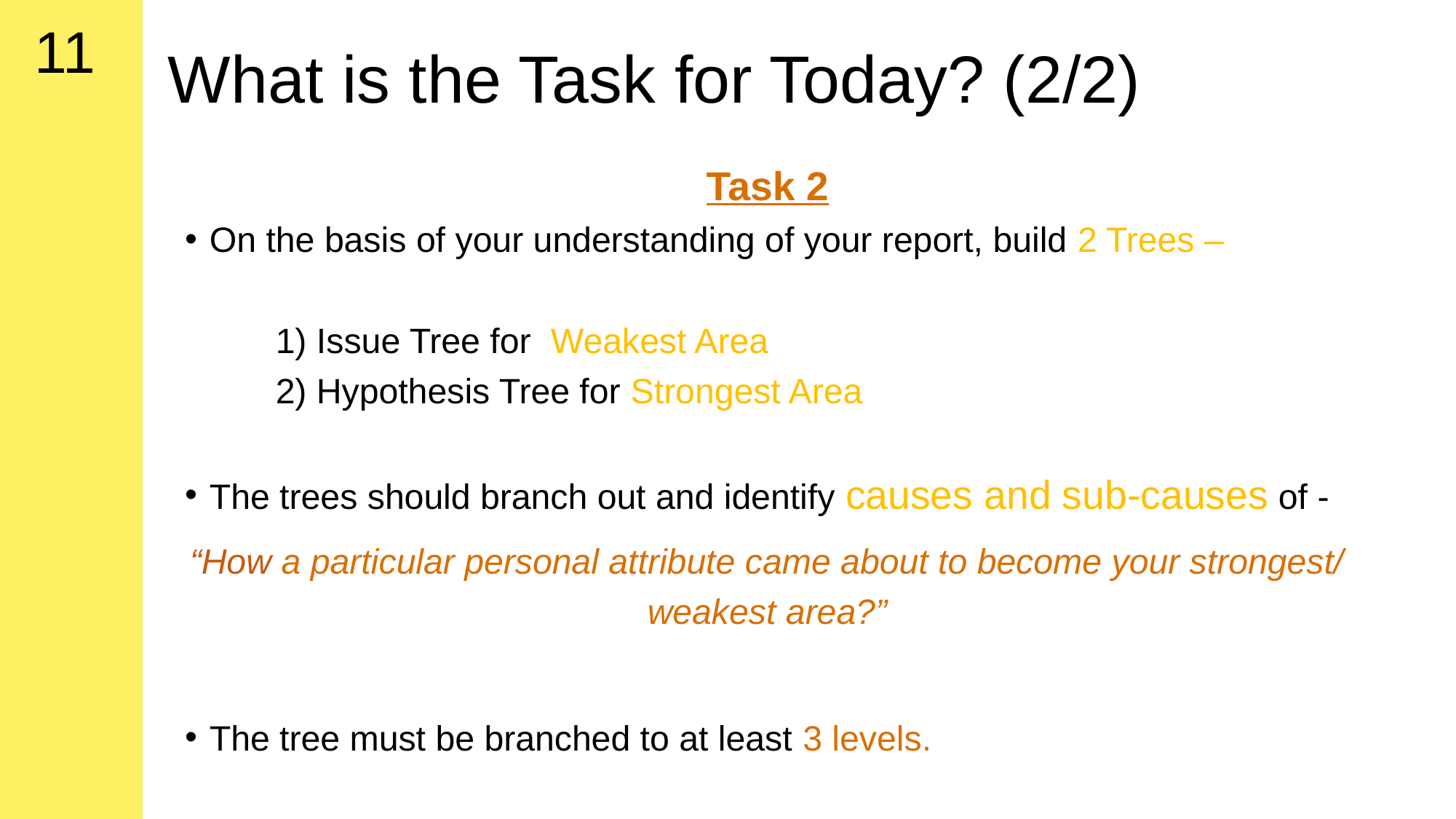

11
# What is the Task for Today? (2/2)
Task 2
On the basis of your understanding of your report, build 2 Trees –

	1) Issue Tree for  Weakest Area
	2) Hypothesis Tree for Strongest Area

The trees should branch out and identify causes and sub-causes of -
“How a particular personal attribute came about to become your strongest/ weakest area?”

The tree must be branched to at least 3 levels.